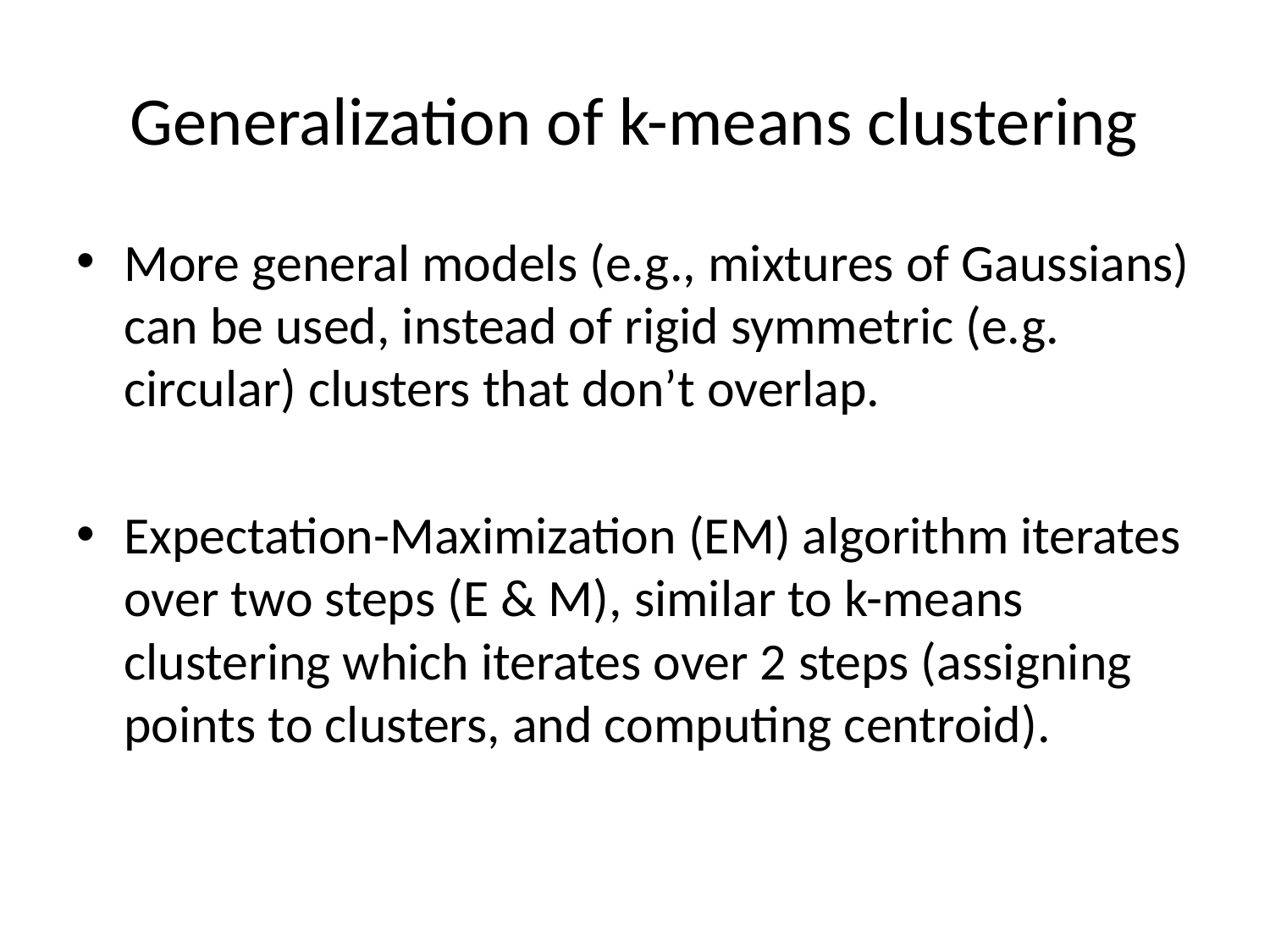

# Generalization of k-means clustering
More general models (e.g., mixtures of Gaussians) can be used, instead of rigid symmetric (e.g. circular) clusters that don’t overlap.

Expectation-Maximization (EM) algorithm iterates over two steps (E & M), similar to k-means clustering which iterates over 2 steps (assigning points to clusters, and computing centroid).